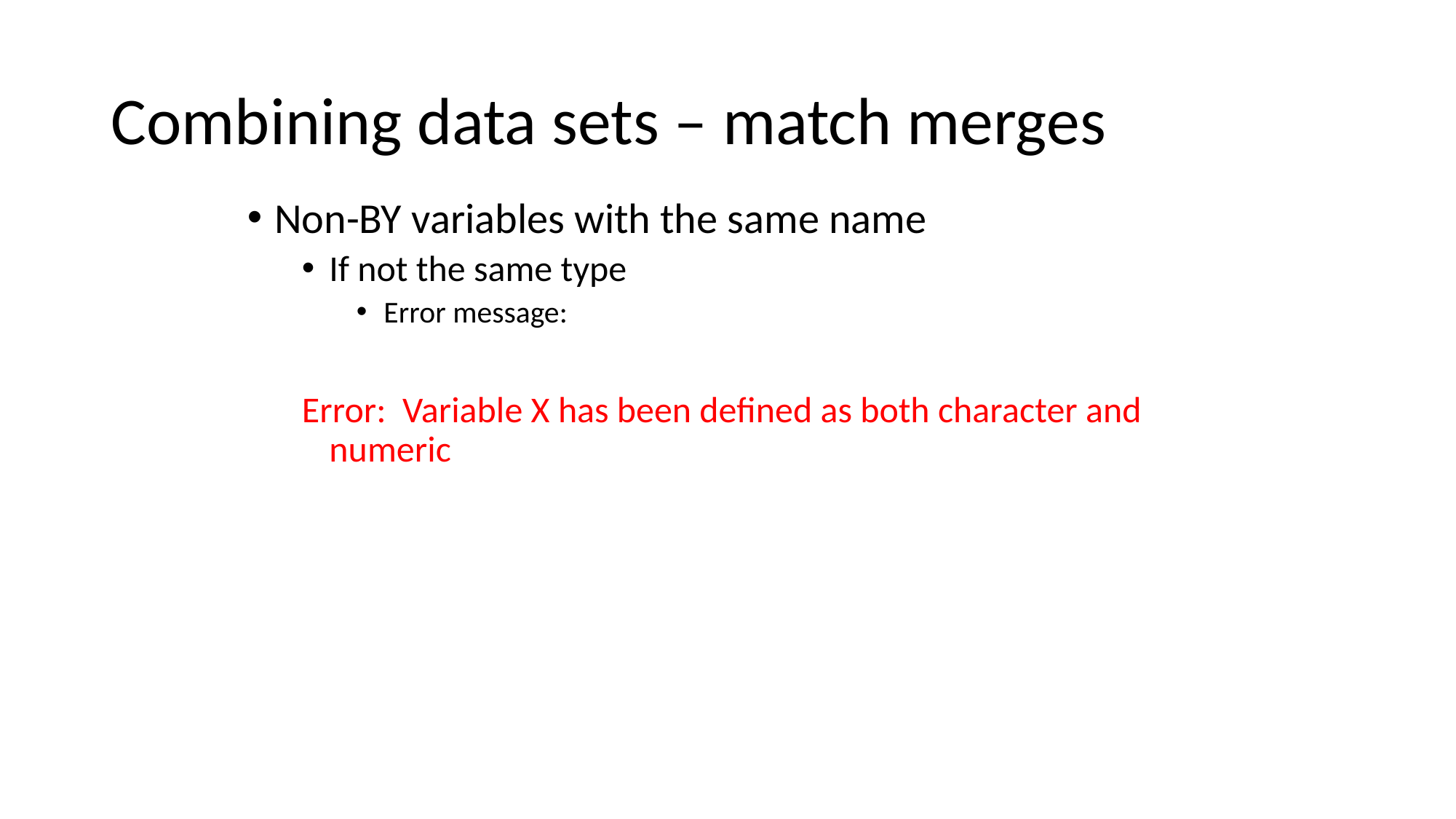

# Combining data sets – match merges
Non-BY variables with the same name
If not the same type
Error message:

Error:  Variable X has been defined as both character and numeric